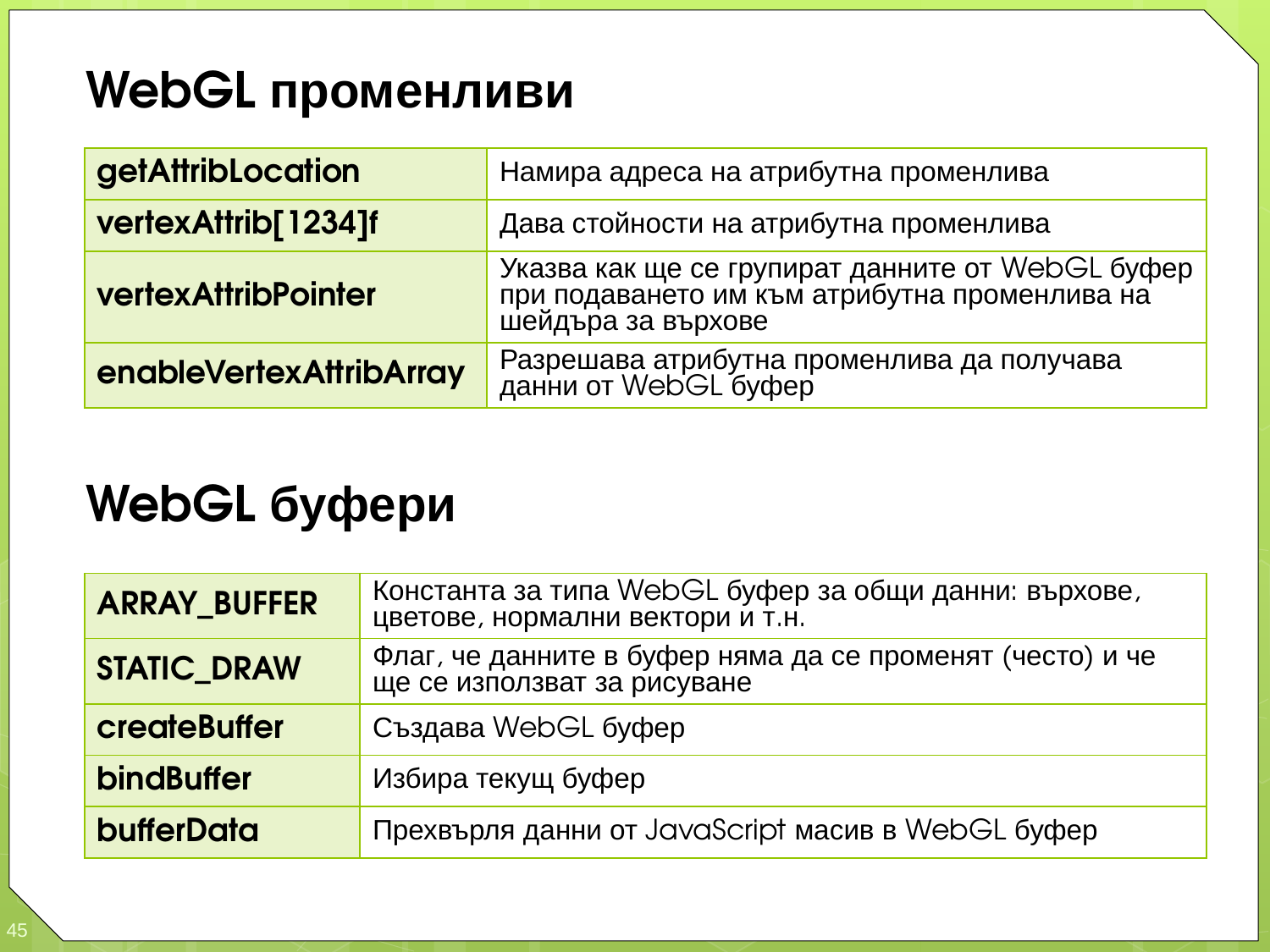

WebGL променливи

WebGL буфери

| getAttribLocation | Намира адреса на атрибутна променлива |
| --- | --- |
| vertexAttrib[1234]f | Дава стойности на атрибутна променлива |
| vertexAttribPointer | Указва как ще се групират данните от WebGL буфер при подаването им към атрибутна променлива на шейдъра за върхове |
| enableVertexAttribArray | Разрешава атрибутна променлива да получава данни от WebGL буфер |
| ARRAY\_BUFFER | Константа за типа WebGL буфер за общи данни: върхове, цветове, нормални вектори и т.н. |
| --- | --- |
| STATIC\_DRAW | Флаг, че данните в буфер няма да се променят (често) и че ще се използват за рисуване |
| createBuffer | Създава WebGL буфер |
| bindBuffer | Избира текущ буфер |
| bufferData | Прехвърля данни от JavaScript масив в WebGL буфер |